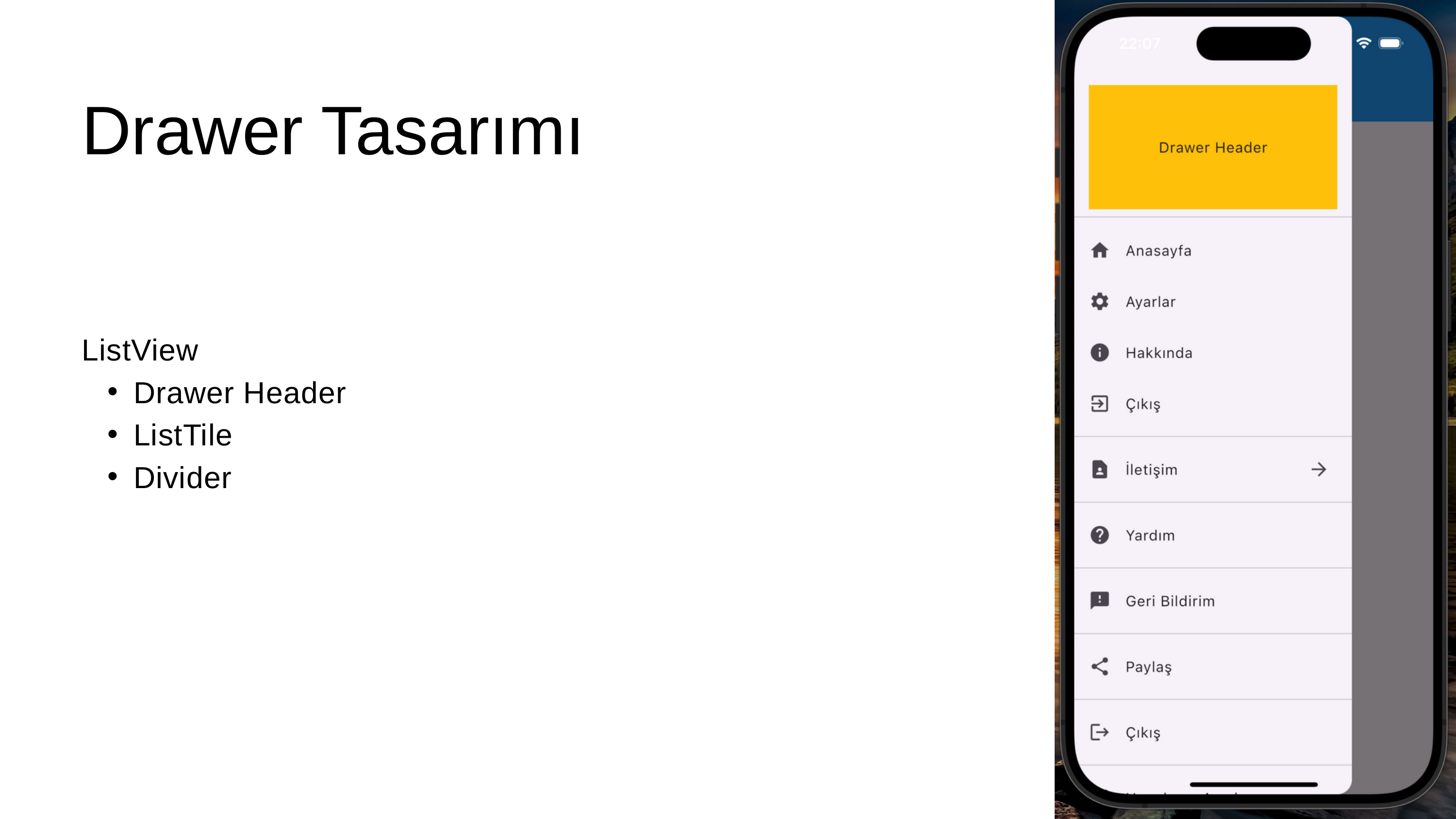

Drawer Tasarımı
ListView
Drawer Header
ListTile
Divider